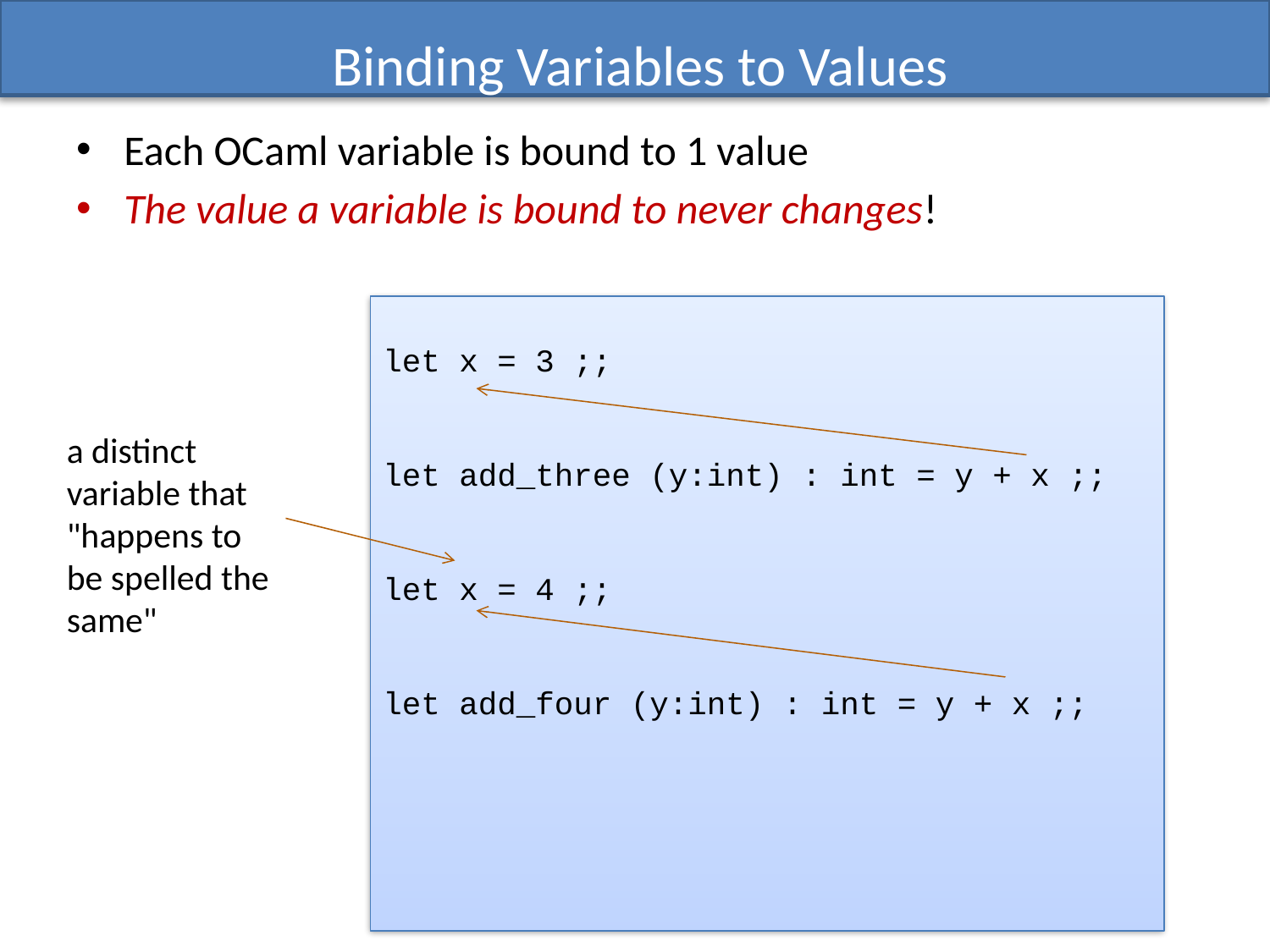

# Binding Variables to Values
Each OCaml variable is bound to 1 value
The value a variable is bound to never changes!

let x = 3 ;;

let add_three (y:int) : int = y + x ;;

let x = 4 ;;

let add_four (y:int) : int = y + x ;;

a distinct
variable that
"happens to
be spelled the
same"